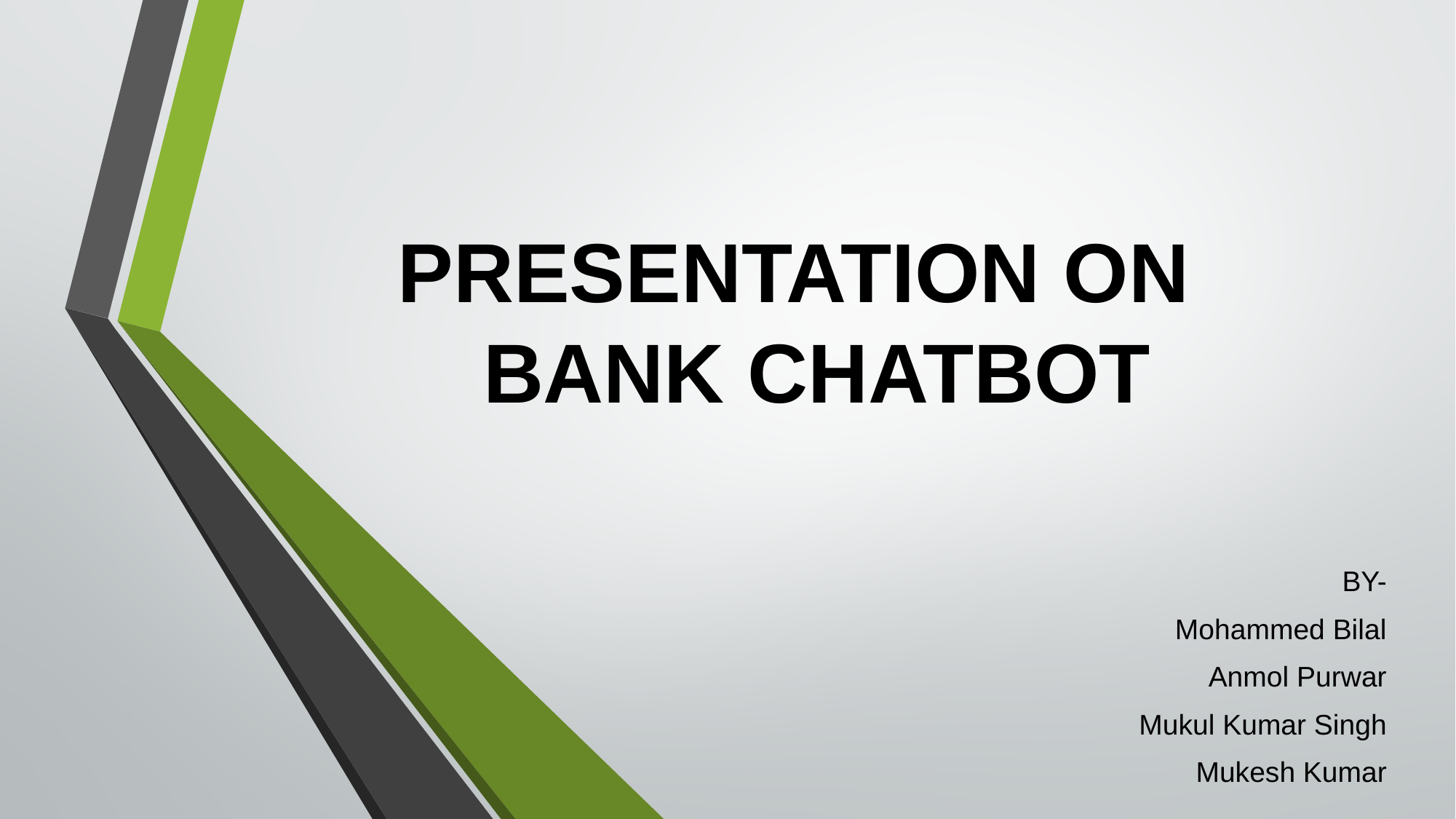

# PRESENTATION ON BANK CHATBOT
BY-
  Mohammed Bilal
Anmol Purwar
Mukul Kumar Singh
Mukesh Kumar